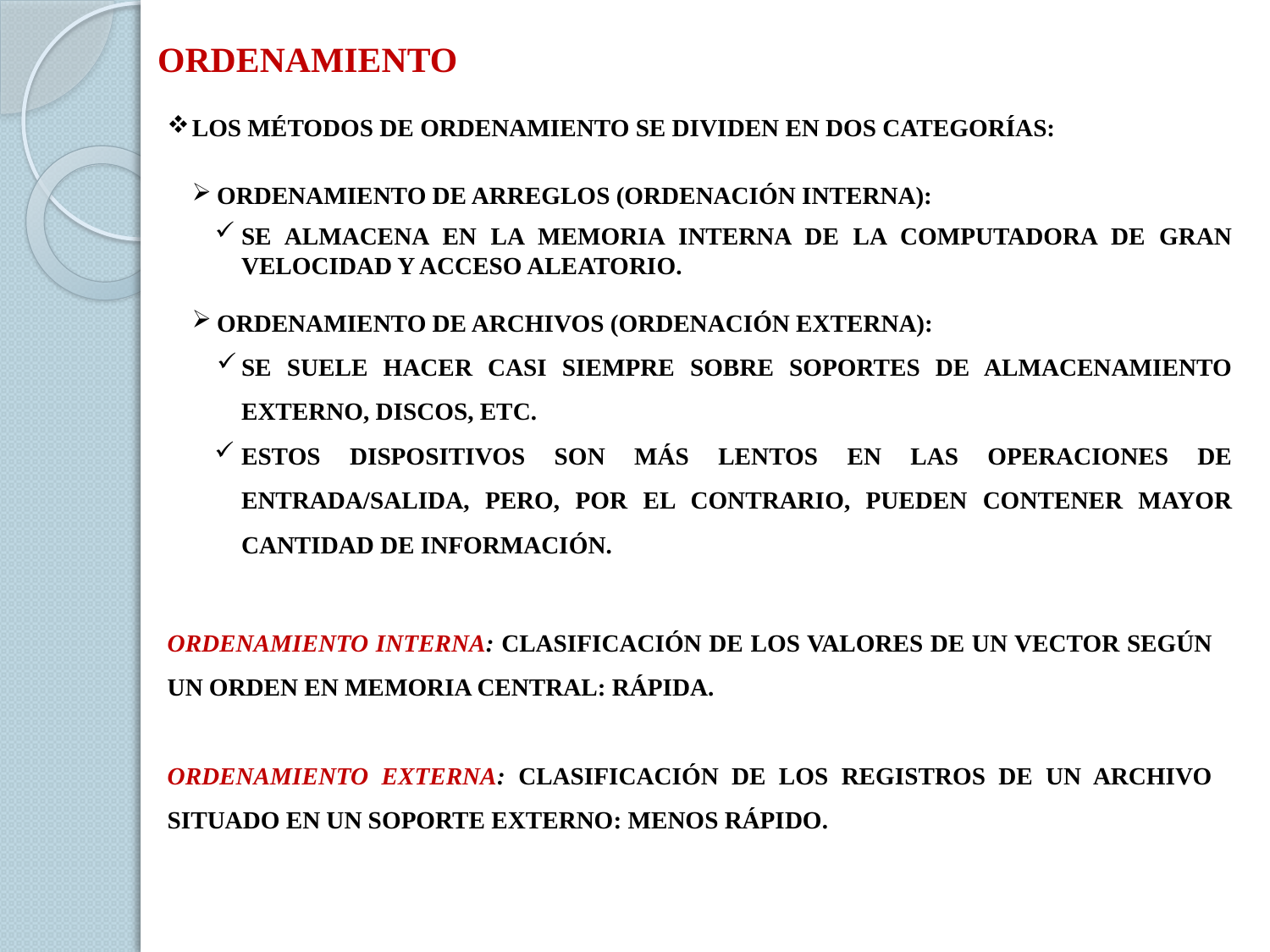

Ordenamiento
LOS MÉTODOS DE ORDENAMIENTO SE DIVIDEN EN DOS CATEGORÍAS:

ORDENAMIENTO DE ARREGLOS (ORDENACIÓN INTERNA):
SE ALMACENA EN LA MEMORIA INTERNA DE LA COMPUTADORA DE GRAN VELOCIDAD Y ACCESO ALEATORIO.

ORDENAMIENTO DE ARCHIVOS (ORDENACIÓN EXTERNA):
se suele hacer casi siempre sobre soportes de almacenamiento externo, discos, etc.
Estos dispositivos son más lentos en las operaciones de entrada/salida, pero, por el contrario, pueden contener mayor cantidad de información.

OrdenaMIENTO interna: clasificación de los valores de un vector según un orden en memoria central: rápida.

OrdenaMIENTO externa: clasificación de los registros de un archivo situado en un soporte externo: menos rápido.